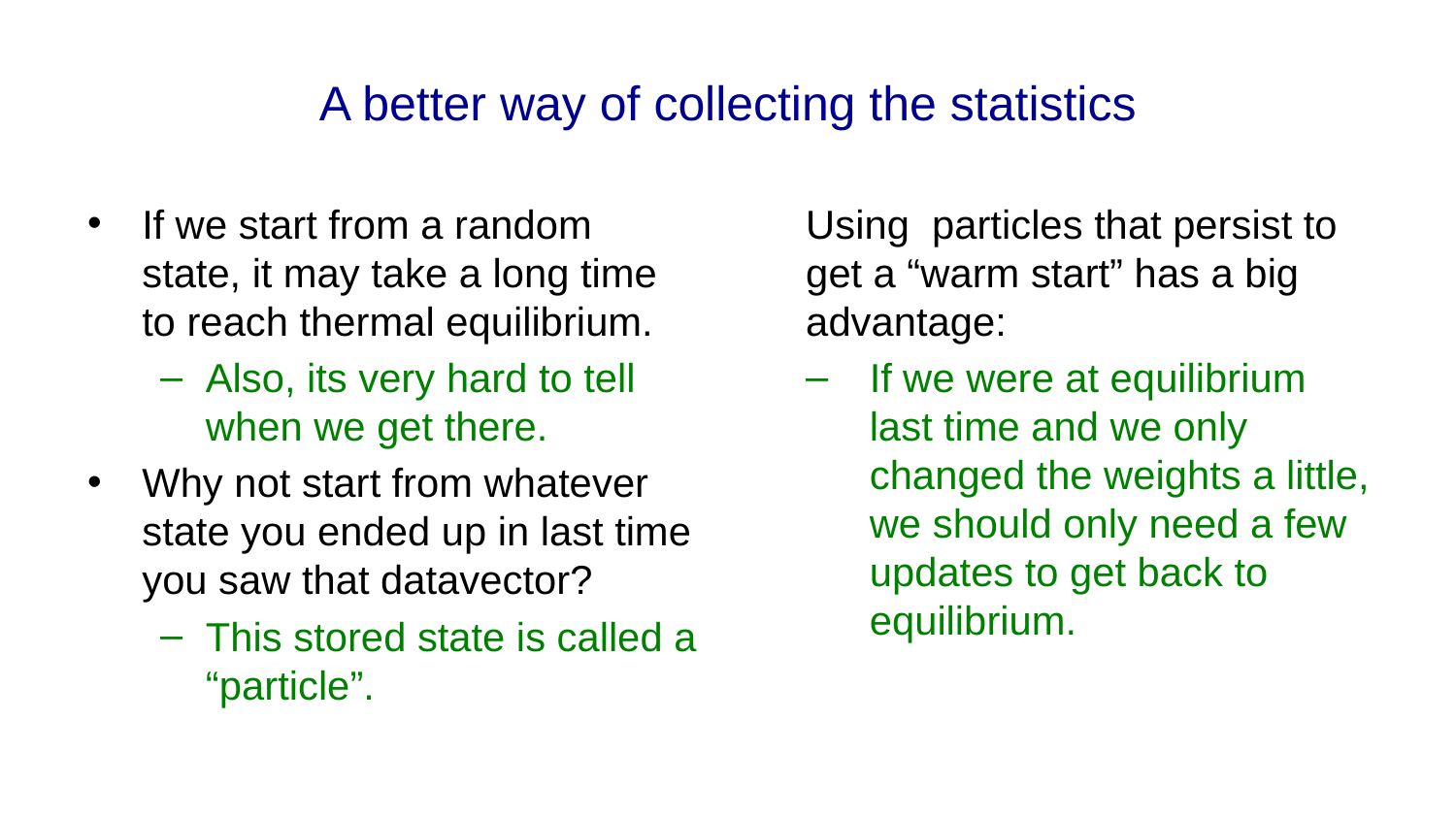

# A better way of collecting the statistics
If we start from a random state, it may take a long time to reach thermal equilibrium.
Also, its very hard to tell when we get there.
Why not start from whatever state you ended up in last time you saw that datavector?
This stored state is called a “particle”.
Using  particles that persist to get a “warm start” has a big advantage:
If we were at equilibrium last time and we only changed the weights a little, we should only need a few updates to get back to equilibrium.